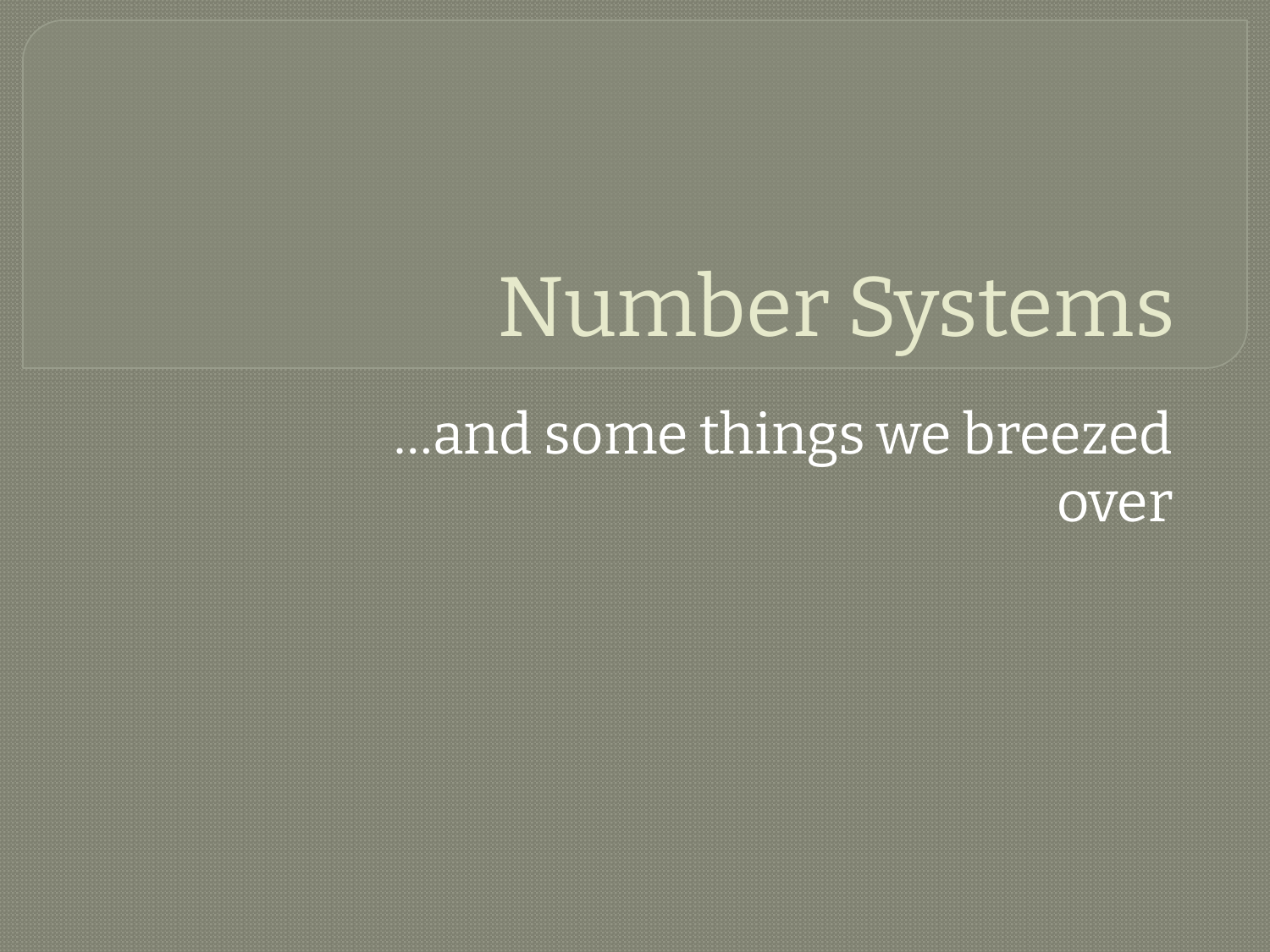

# Number Systems
…and some things we breezed over